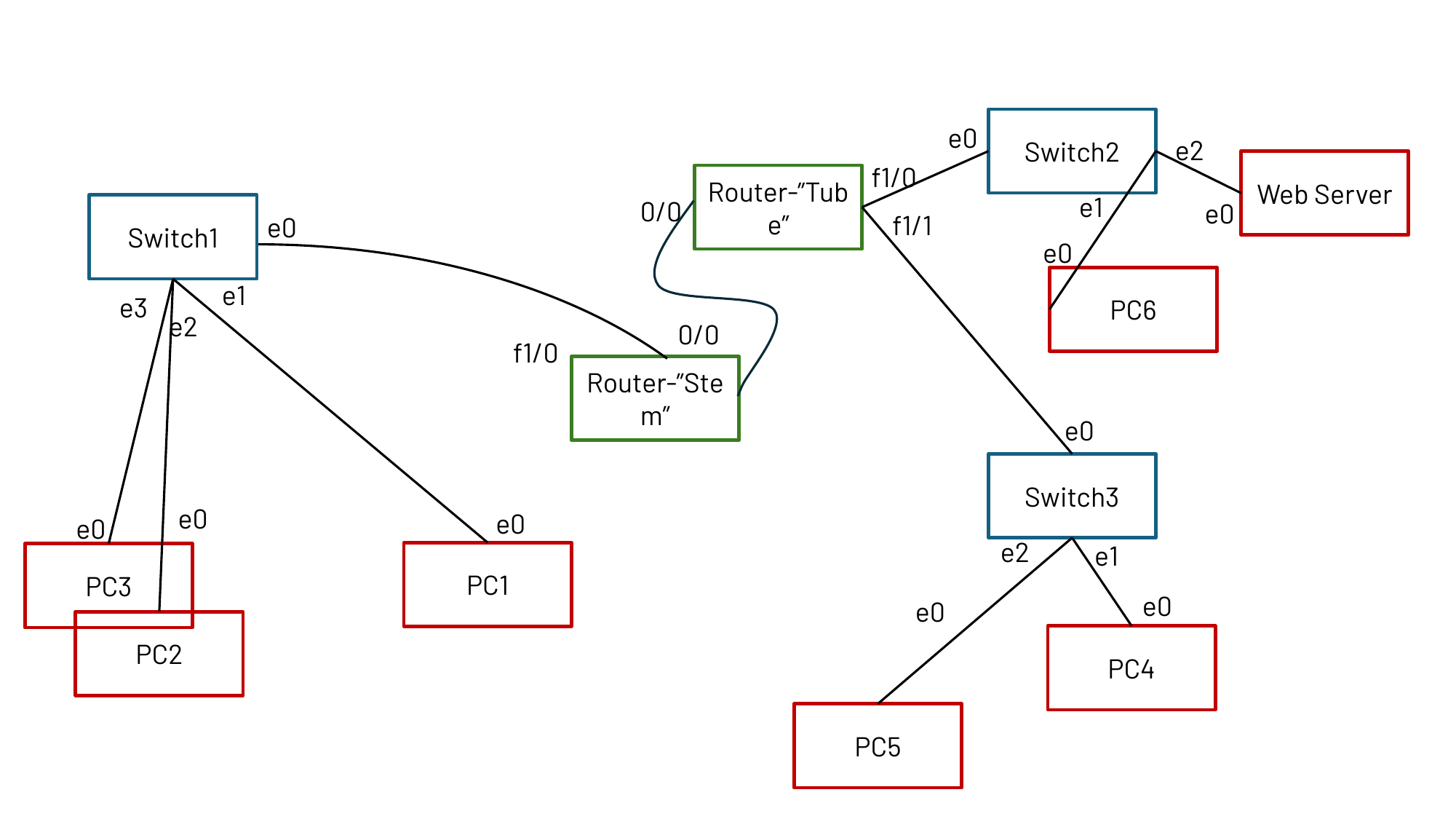

Switch2
e0
e2
Web Server
f1/0
Router-”Tube”
e1
0/0
e0
Switch1

f1/1
e0
e0

PC6
e1
e3
e2
0/0
f1/0
Router-”Stem”
e0
Switch3
e0
e0
e0
e2
e1
PC1
PC3
e0
e0
PC2
PC4
PC5